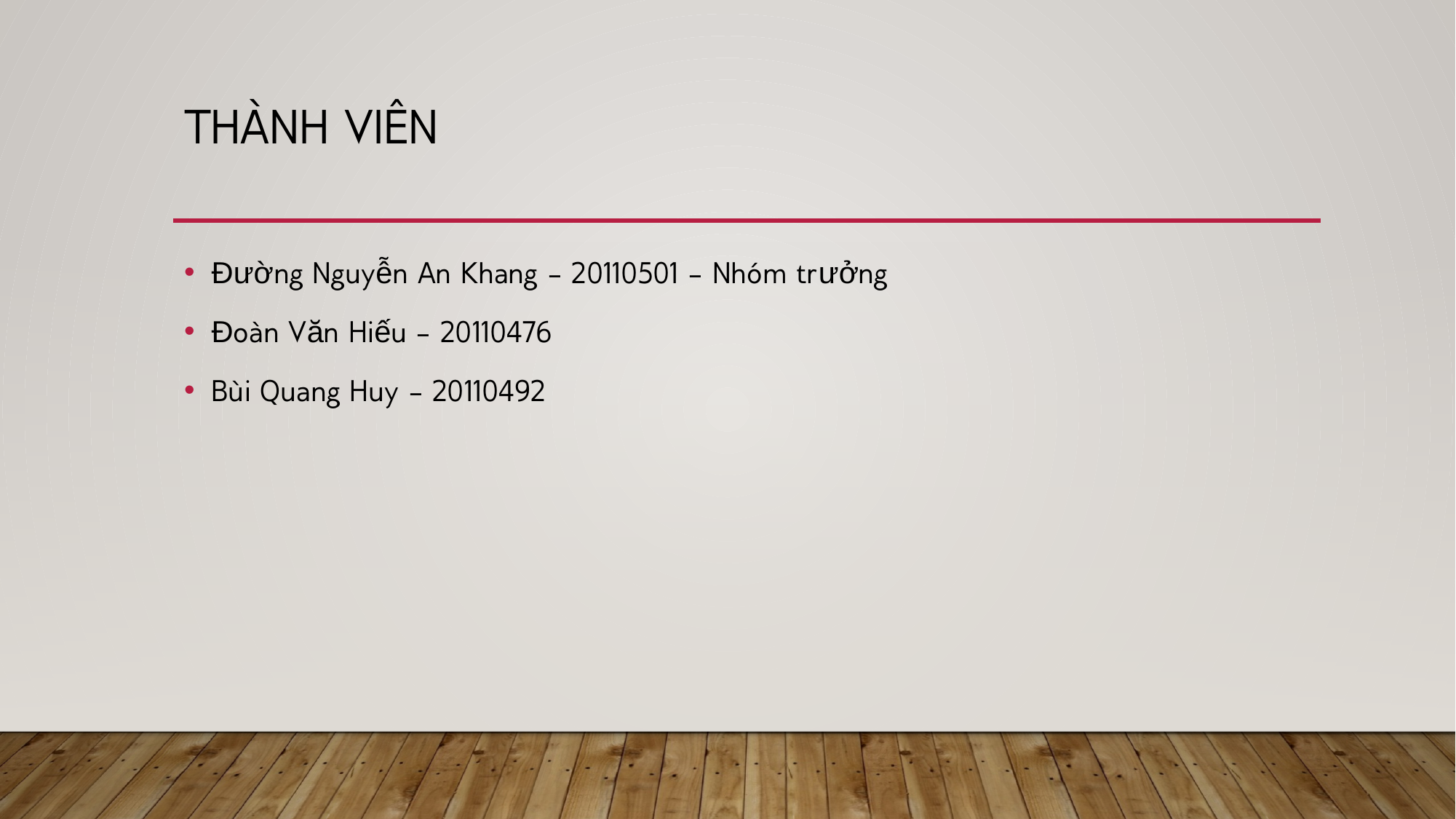

# Thành viên
Đường Nguyễn An Khang – 20110501 – Nhóm trưởng
Đoàn Văn Hiếu – 20110476
Bùi Quang Huy – 20110492